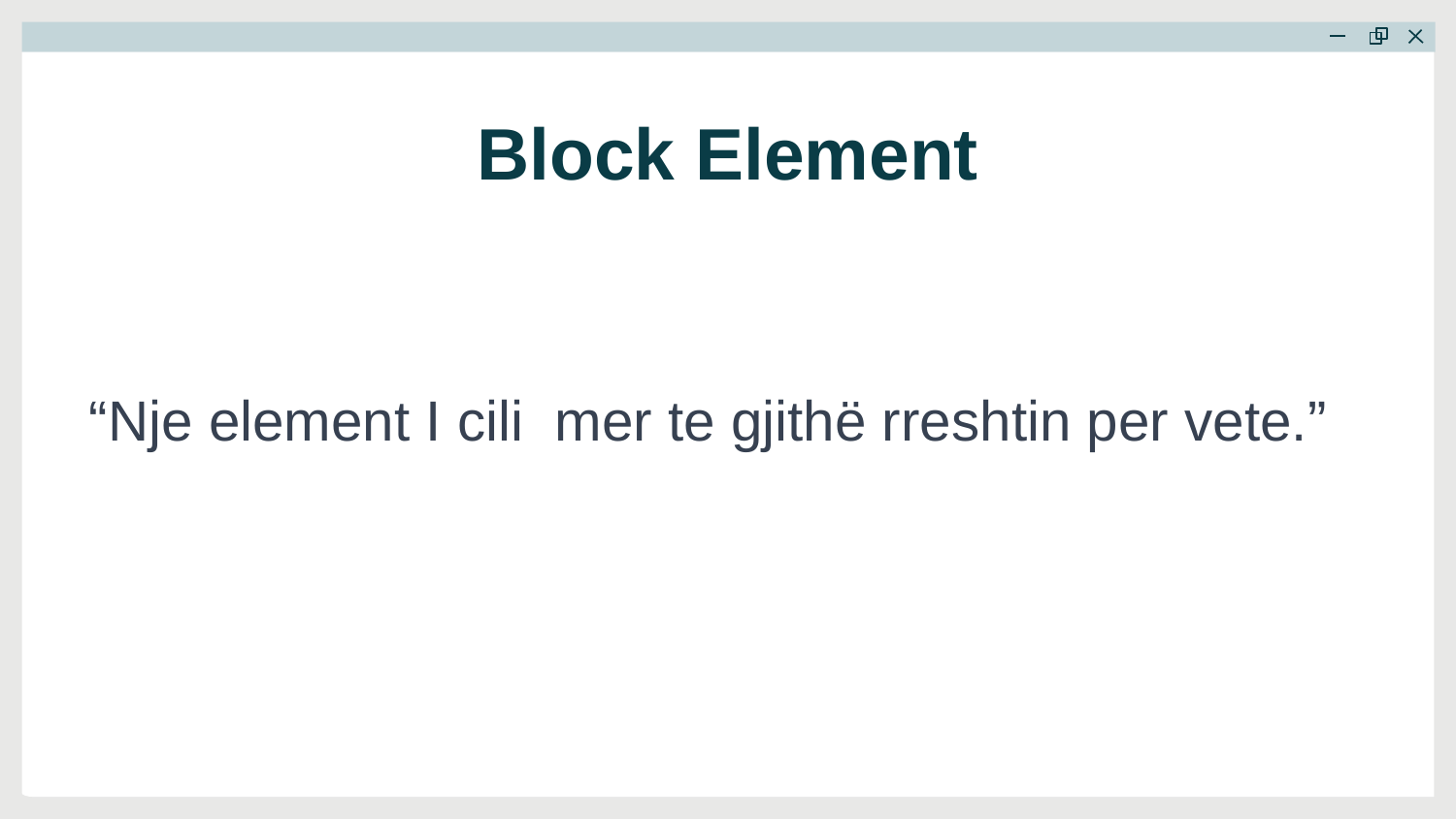

Block Element
“Nje element I cili  mer te gjithë rreshtin per vete.”